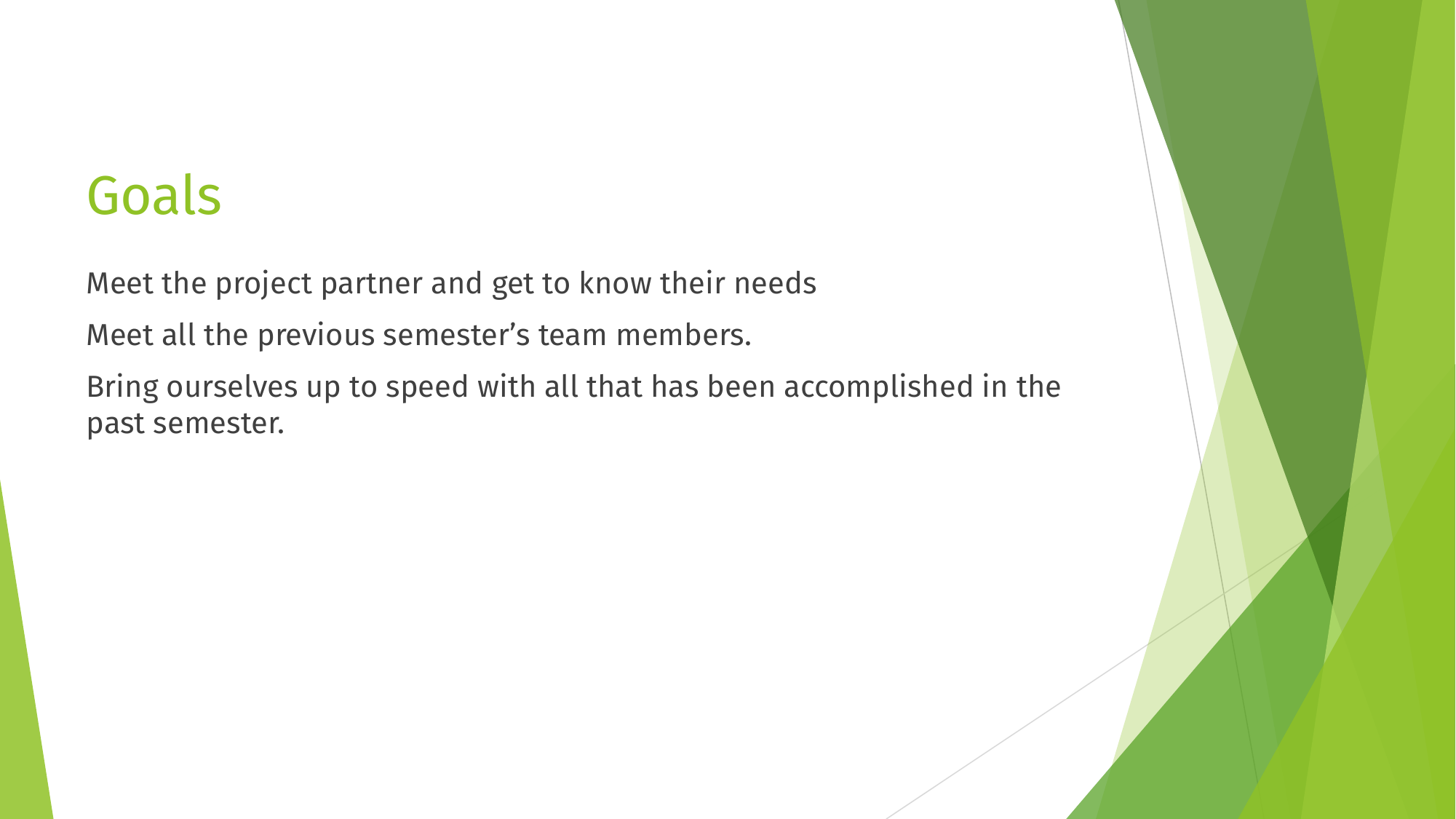

# Goals
Meet the project partner and get to know their needs
Meet all the previous semester’s team members.
Bring ourselves up to speed with all that has been accomplished in the past semester.